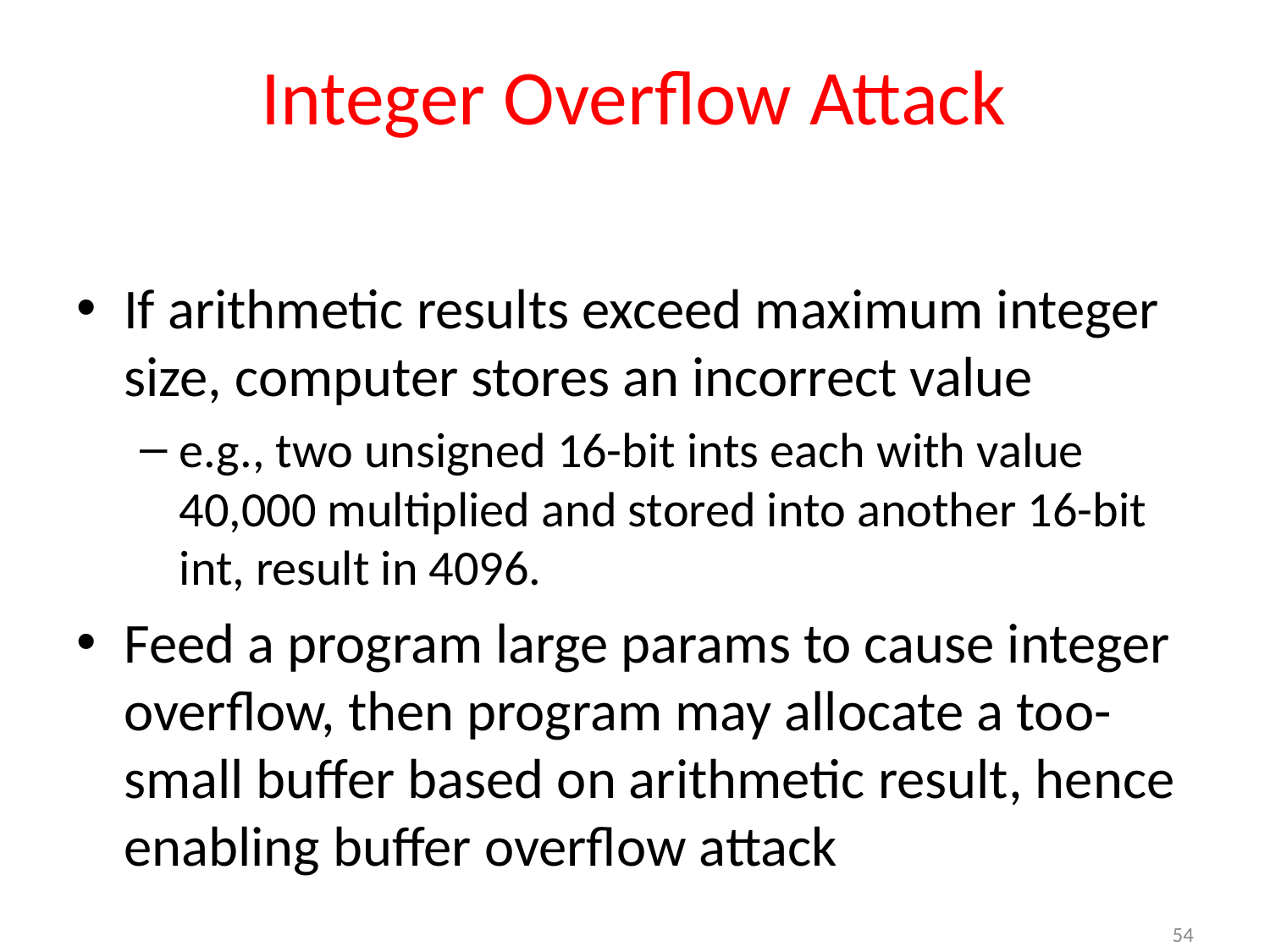

# Integer Overflow Attack
If arithmetic results exceed maximum integer size, computer stores an incorrect value
e.g., two unsigned 16-bit ints each with value 40,000 multiplied and stored into another 16-bit int, result in 4096.
Feed a program large params to cause integer overflow, then program may allocate a too-small buffer based on arithmetic result, hence enabling buffer overflow attack
54